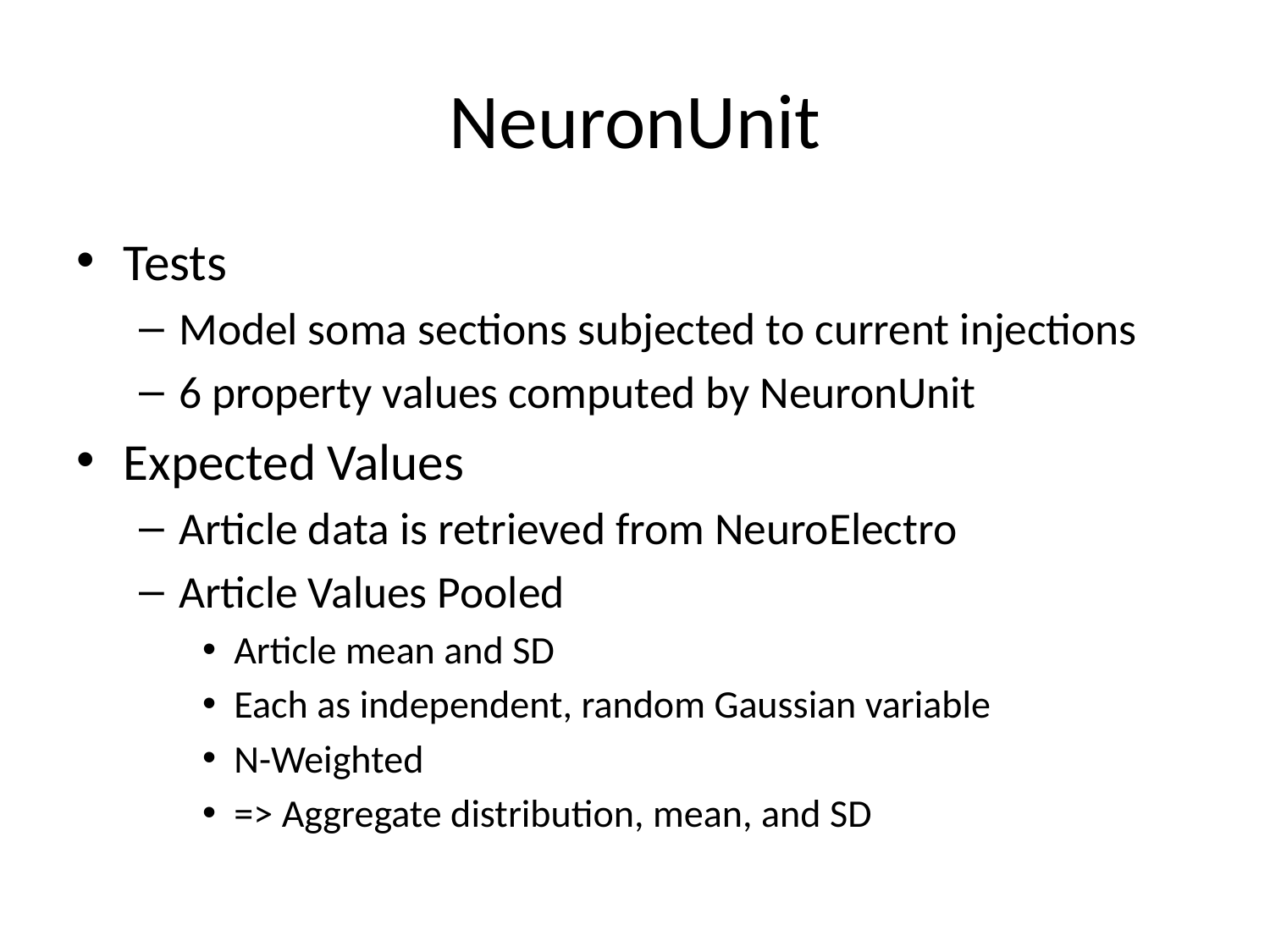

# NeuronUnit
Tests
Model soma sections subjected to current injections
6 property values computed by NeuronUnit
Expected Values
Article data is retrieved from NeuroElectro
Article Values Pooled
Article mean and SD
Each as independent, random Gaussian variable
N-Weighted
=> Aggregate distribution, mean, and SD